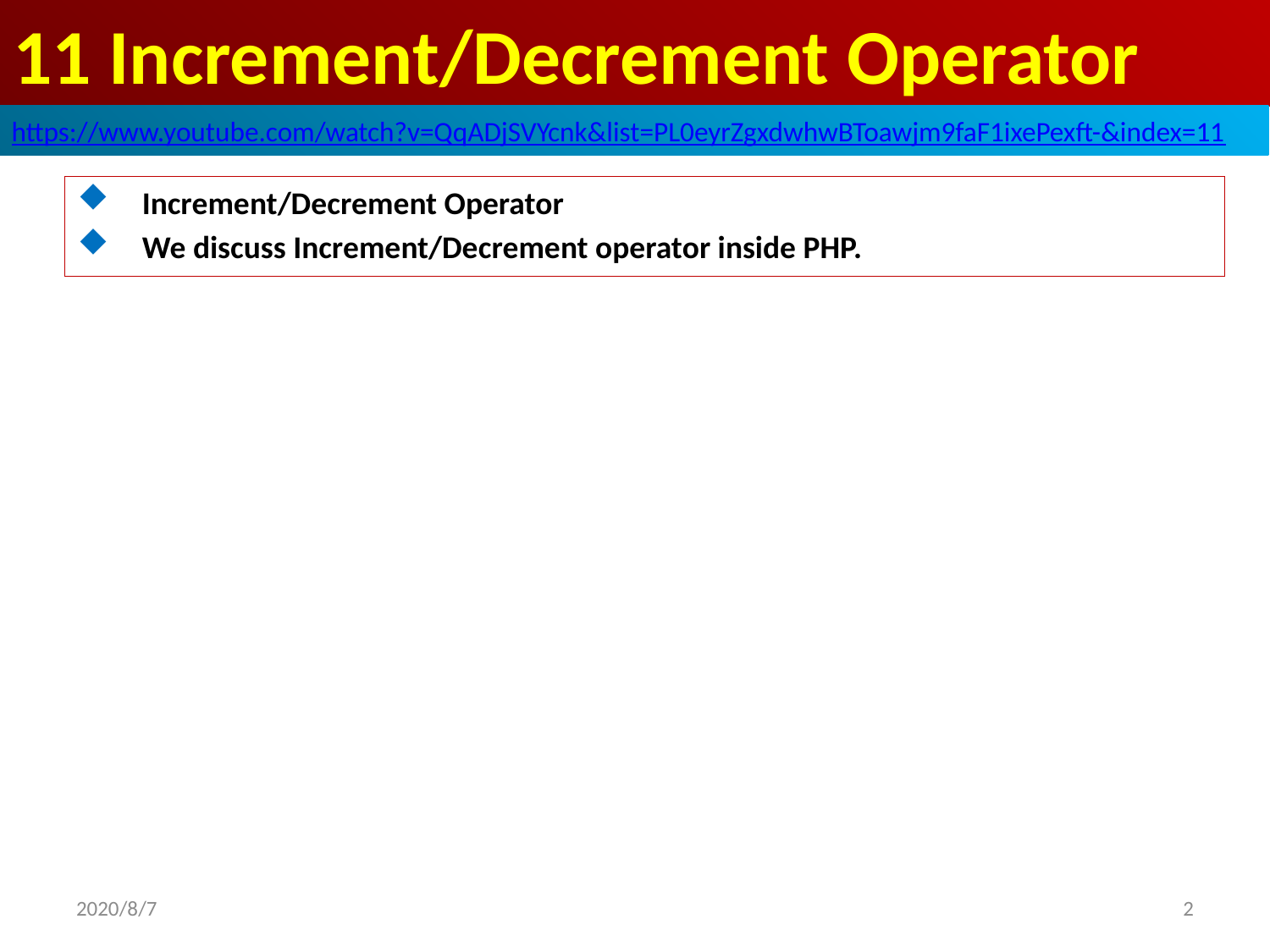

# 11 Increment/Decrement Operator
https://www.youtube.com/watch?v=QqADjSVYcnk&list=PL0eyrZgxdwhwBToawjm9faF1ixePexft-&index=11
Increment/Decrement Operator
We discuss Increment/Decrement operator inside PHP.
2
2020/8/7